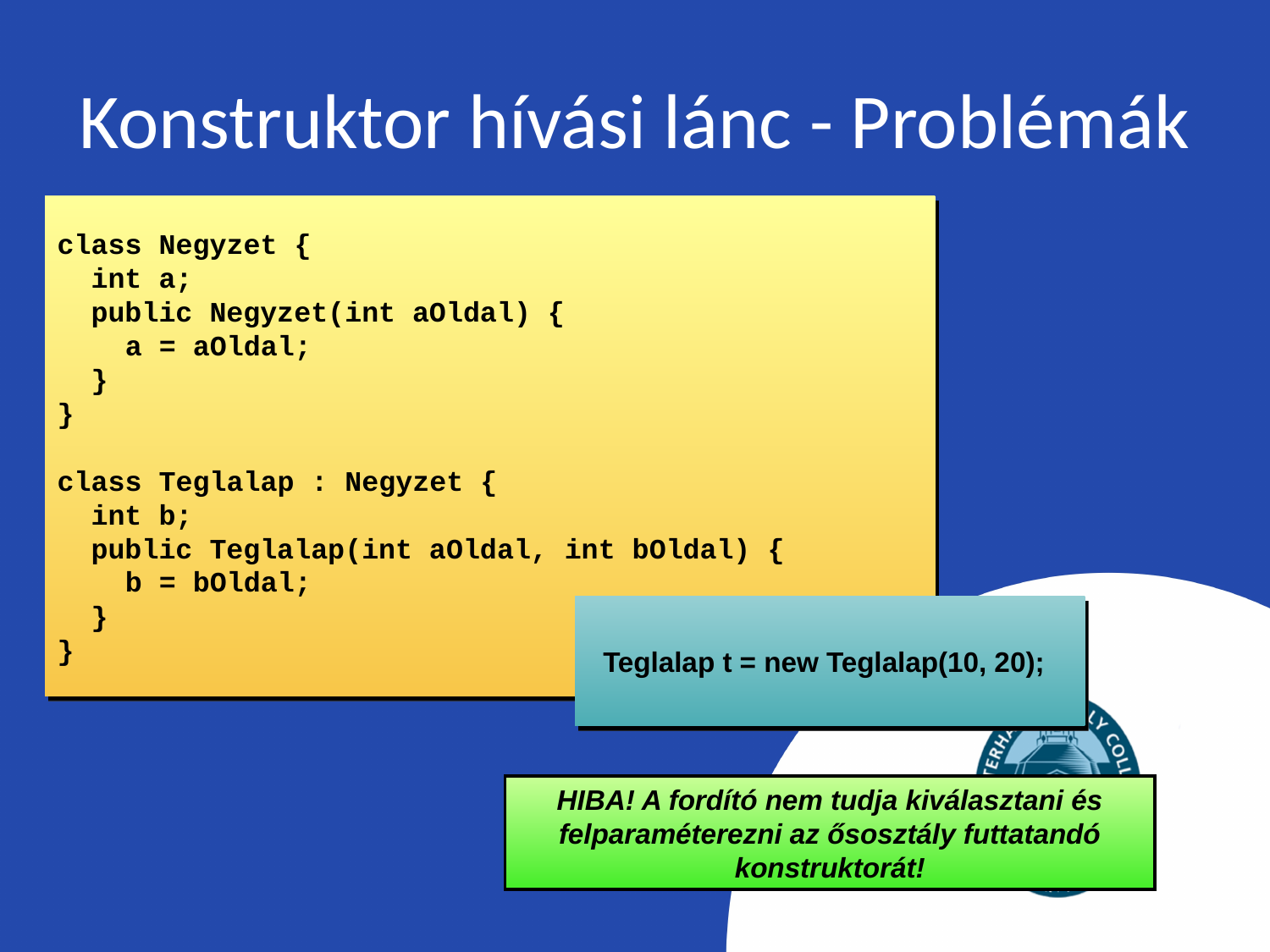

# Konstruktor hívási lánc - Problémák
class Negyzet {
  int a;
  public Negyzet(int aOldal) {
    a = aOldal;
  }
}

class Teglalap : Negyzet {
  int b;
  public Teglalap(int aOldal, int bOldal) {
    b = bOldal;
  }
}
  Teglalap t = new Teglalap(10, 20);
HIBA! A fordító nem tudja kiválasztani és felparaméterezni az ősosztály futtatandó konstruktorát!